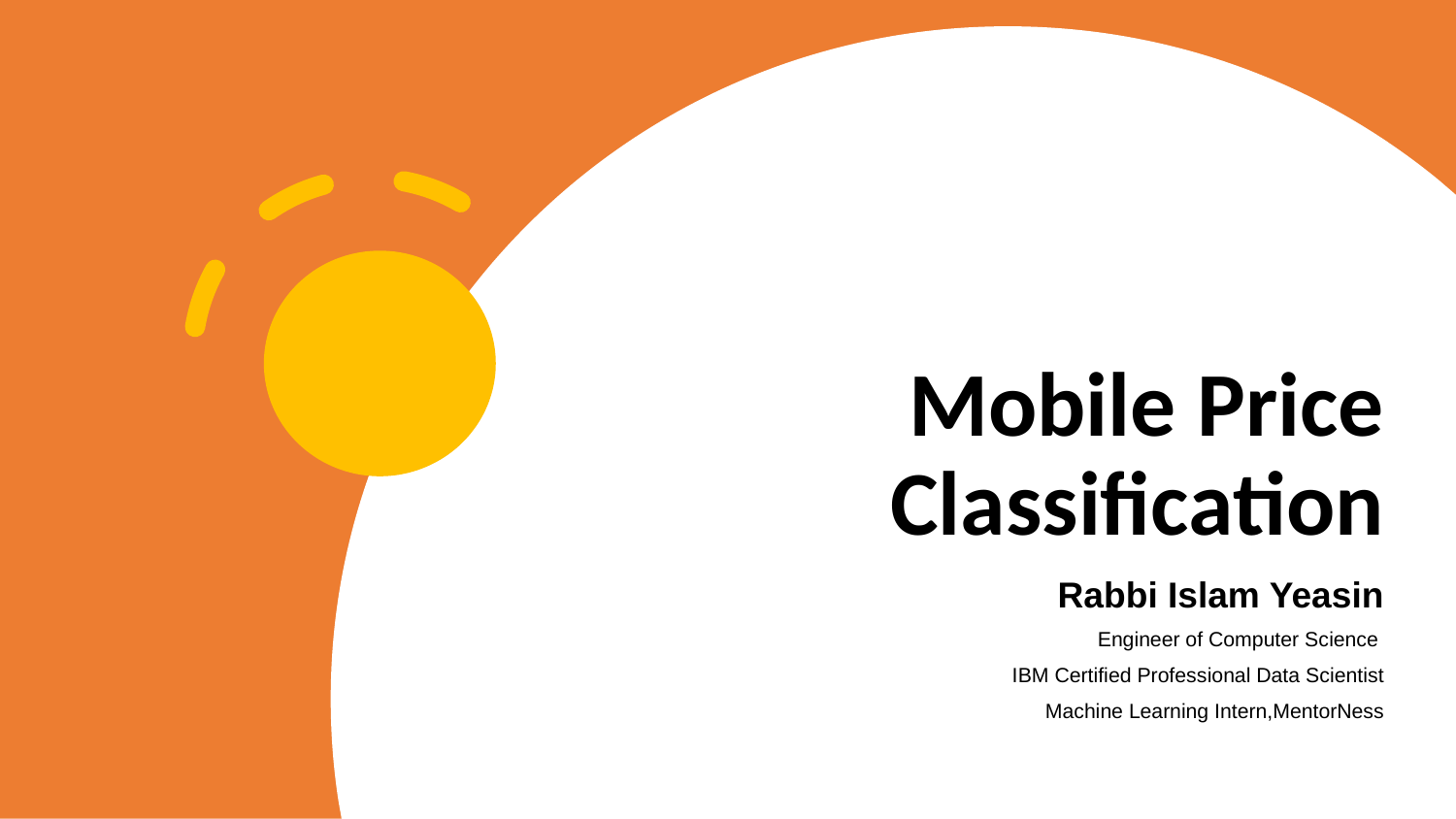

# Mobile Price Classification

Rabbi Islam Yeasin
Engineer of Computer Science
IBM Certified Professional Data Scientist
Machine Learning Intern,MentorNess